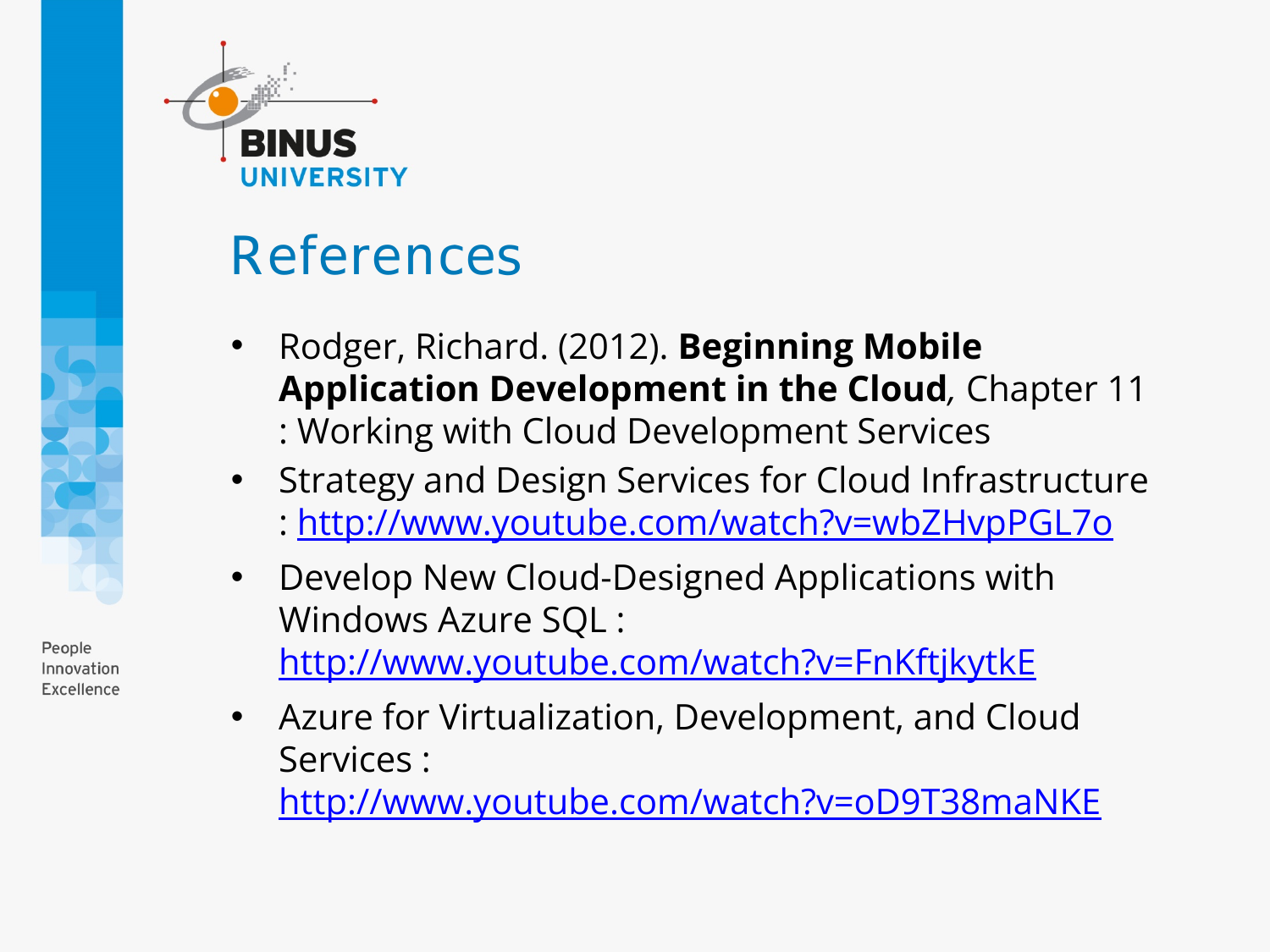

# References
Rodger, Richard. (2012). Beginning Mobile Application Development in the Cloud, Chapter 11 : Working with Cloud Development Services
Strategy and Design Services for Cloud Infrastructure : http://www.youtube.com/watch?v=wbZHvpPGL7o
Develop New Cloud-Designed Applications with Windows Azure SQL : http://www.youtube.com/watch?v=FnKftjkytkE
Azure for Virtualization, Development, and Cloud Services : http://www.youtube.com/watch?v=oD9T38maNKE